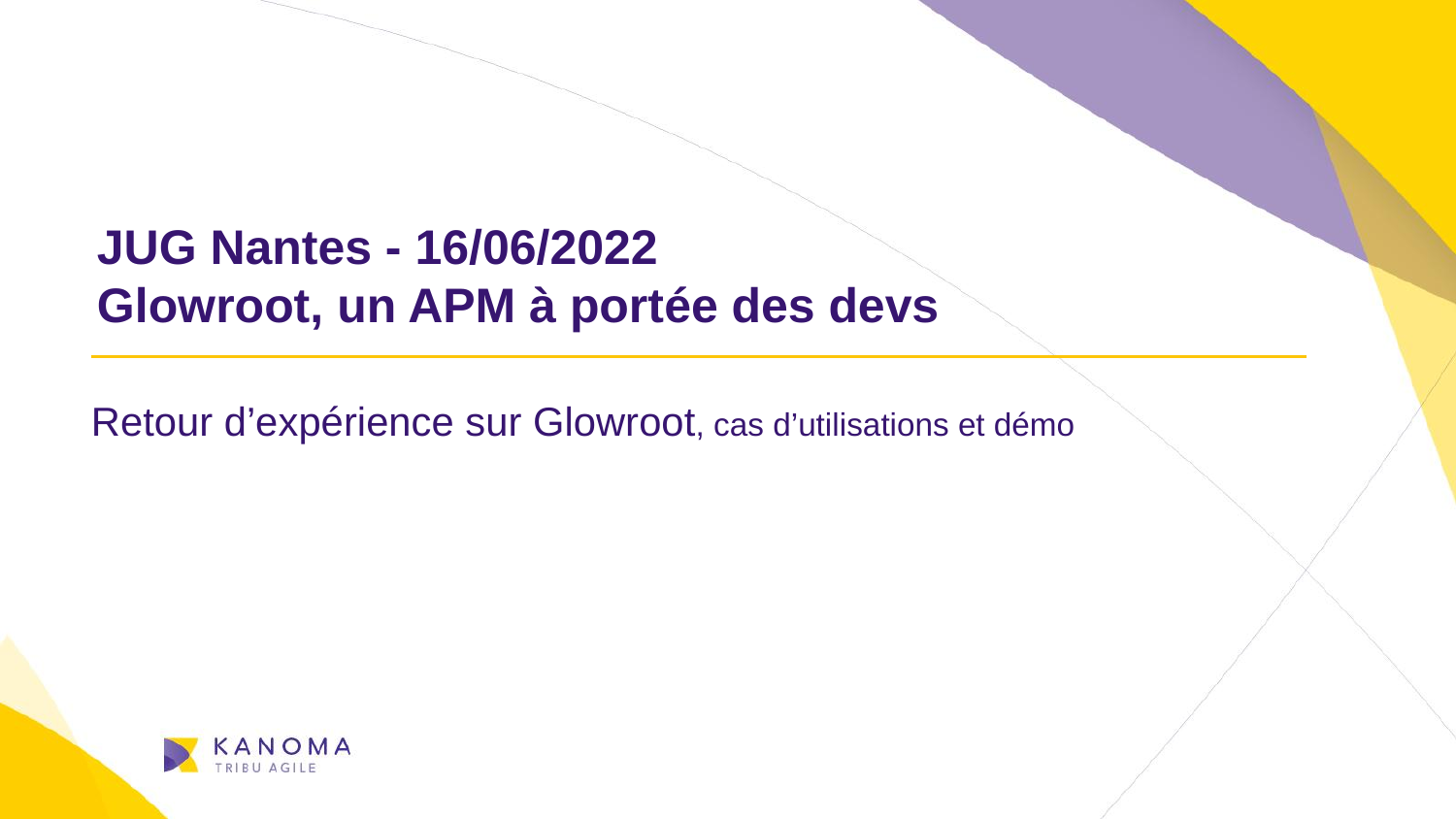

JUG Nantes - 16/06/2022
Glowroot, un APM à portée des devs
Retour d’expérience sur Glowroot, cas d’utilisations et démo